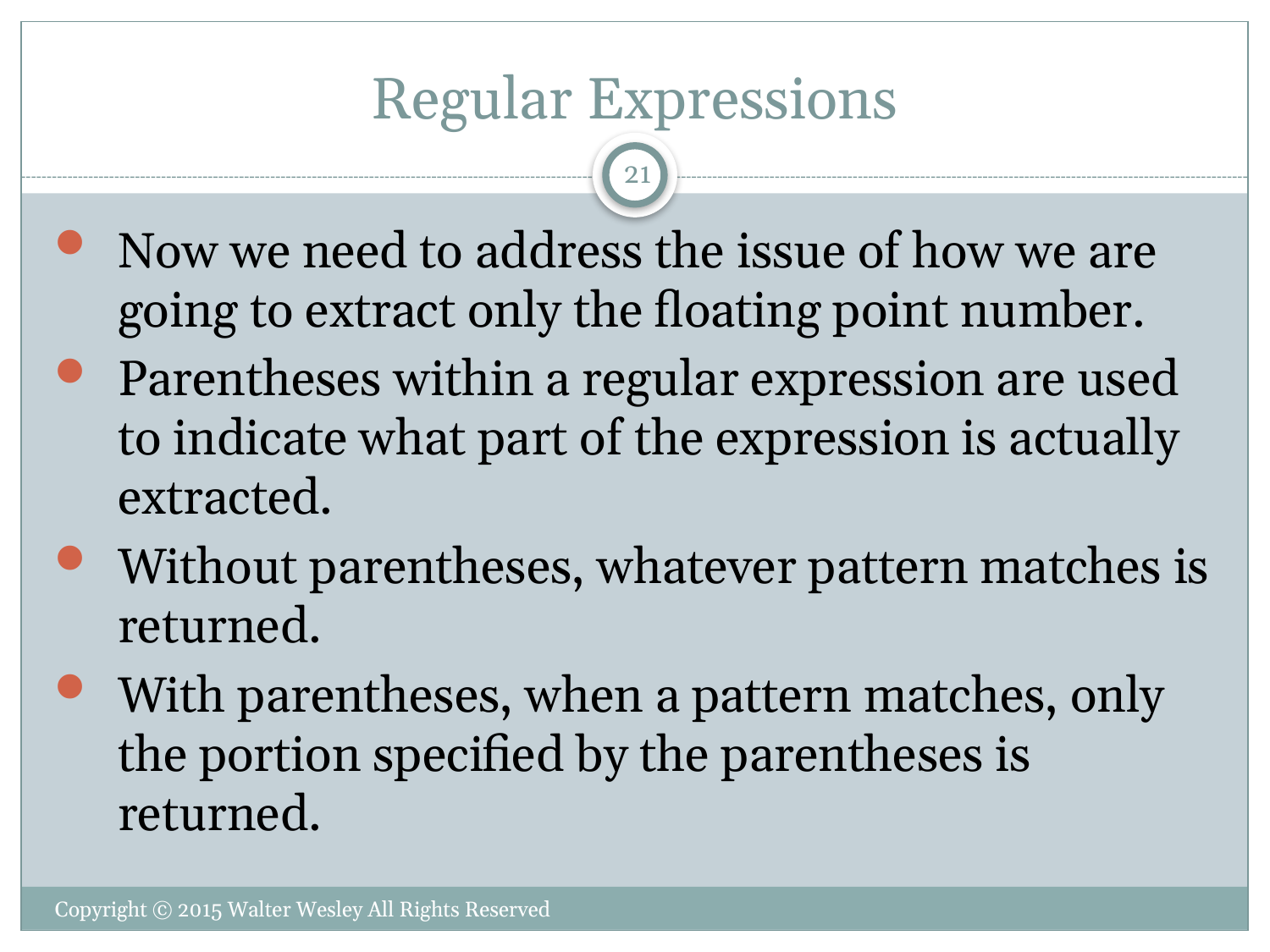

# Regular Expressions
21
Now we need to address the issue of how we are going to extract only the floating point number.
Parentheses within a regular expression are used to indicate what part of the expression is actually extracted.
Without parentheses, whatever pattern matches is returned.
With parentheses, when a pattern matches, only the portion specified by the parentheses is returned.

Copyright © 2015 Walter Wesley All Rights Reserved